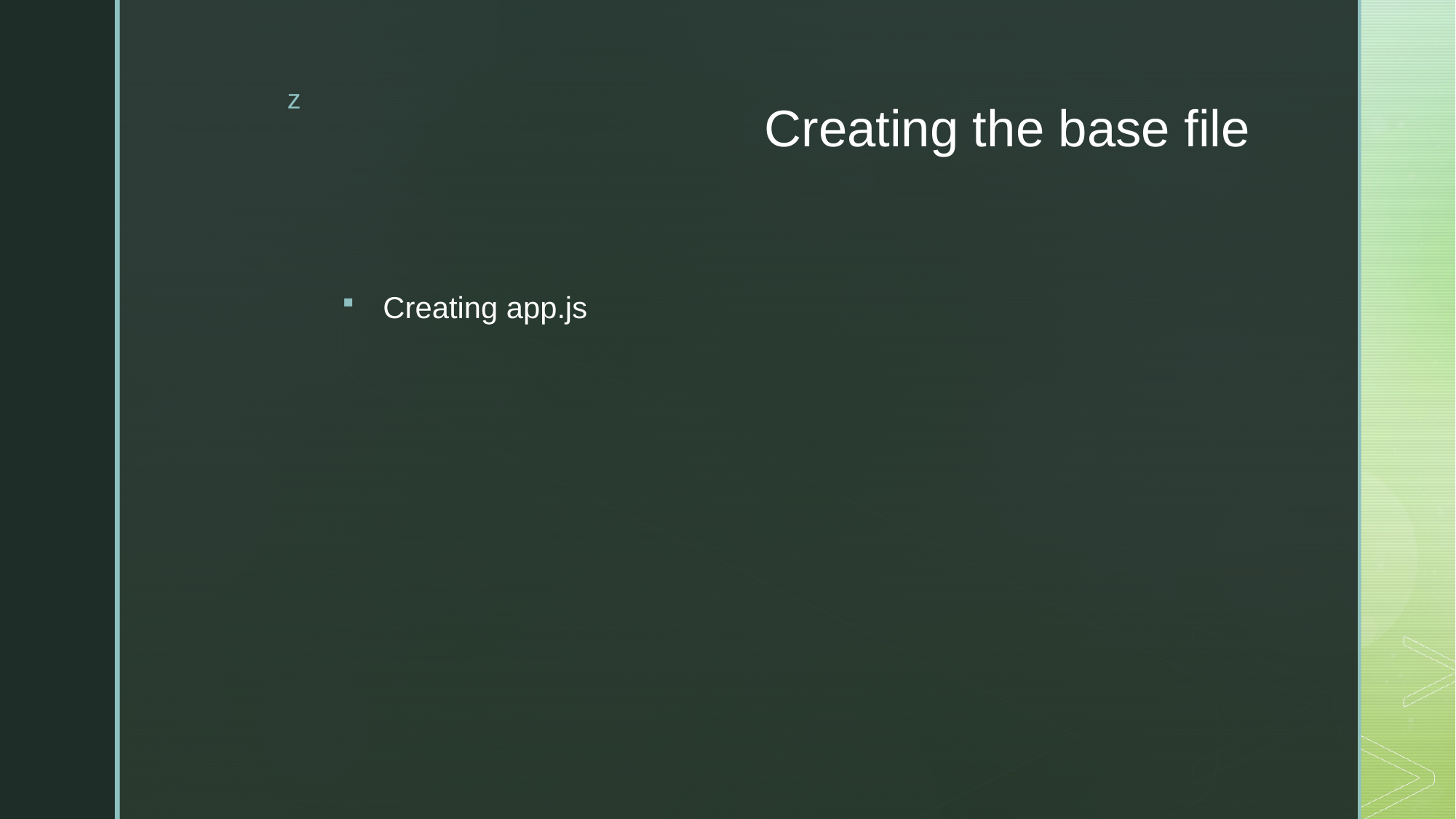

# Creating the base file
Creating app.js